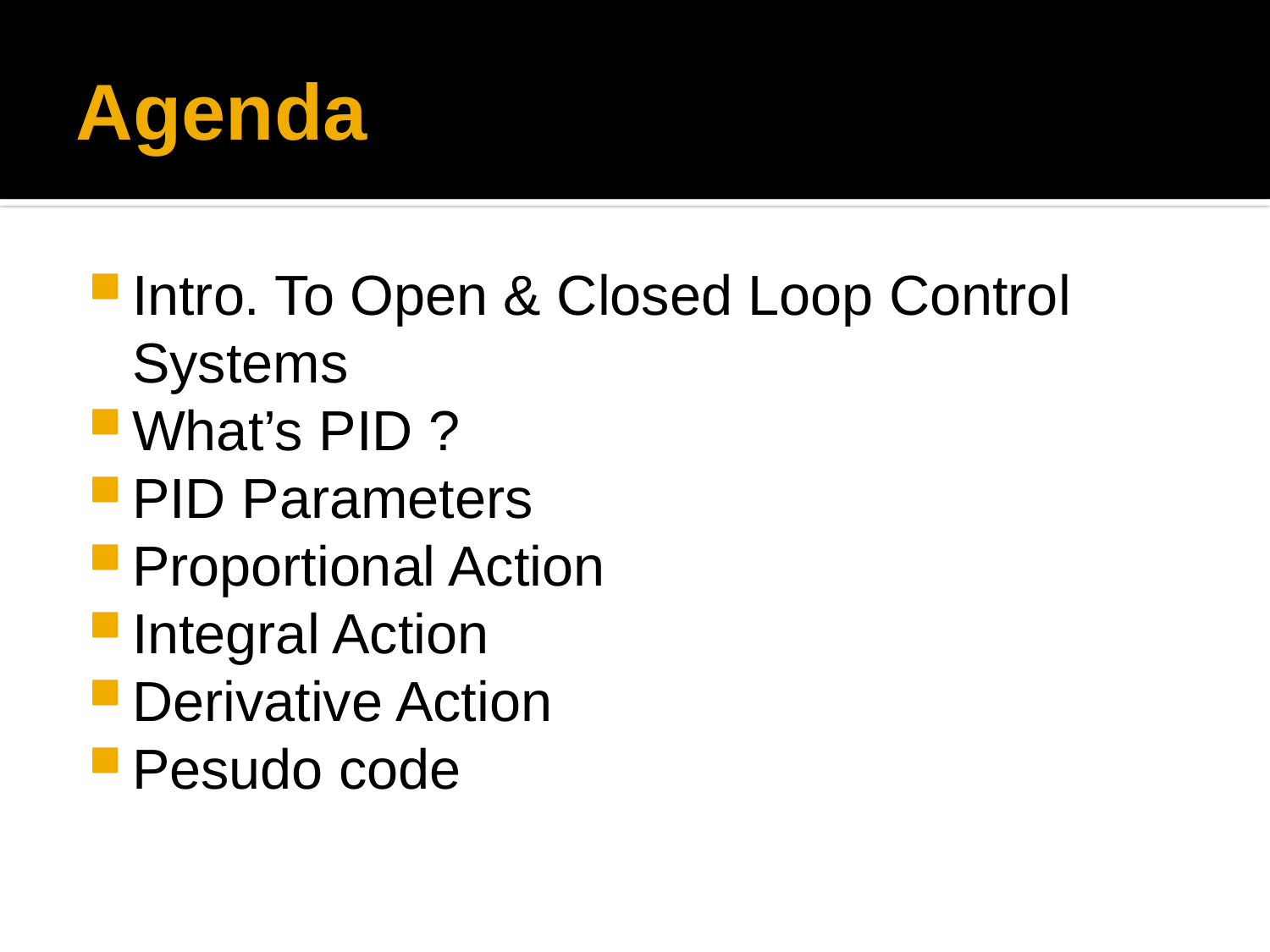

Agenda
Intro. To Open & Closed Loop Control Systems
What’s PID ?
PID Parameters
Proportional Action
Integral Action
Derivative Action
Pesudo code